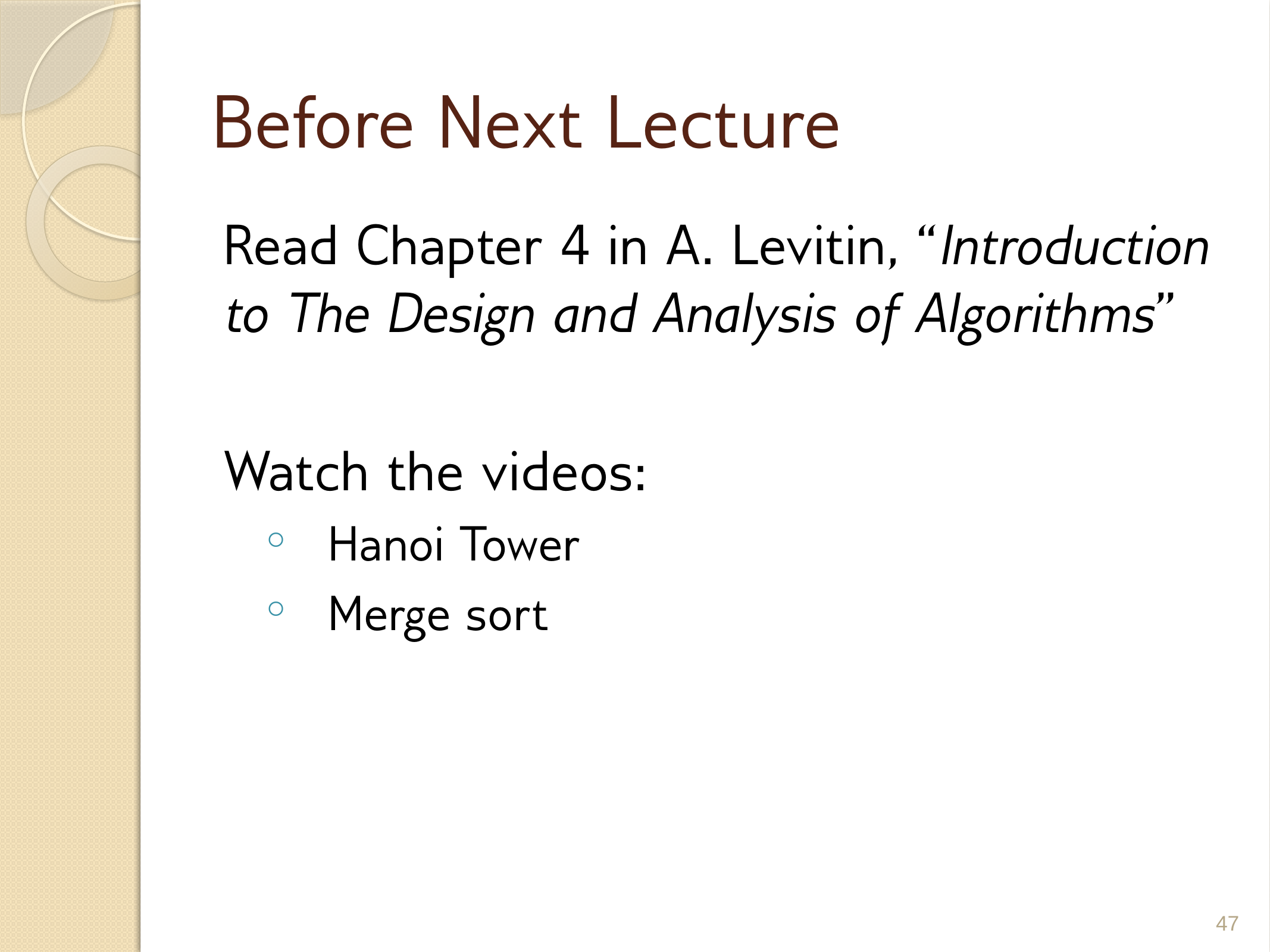

# Before Next Lecture
Read Chapter 4 in A. Levitin, “Introduction to The Design and Analysis of Algorithms”

Watch the videos:
Hanoi Tower
Merge sort
47